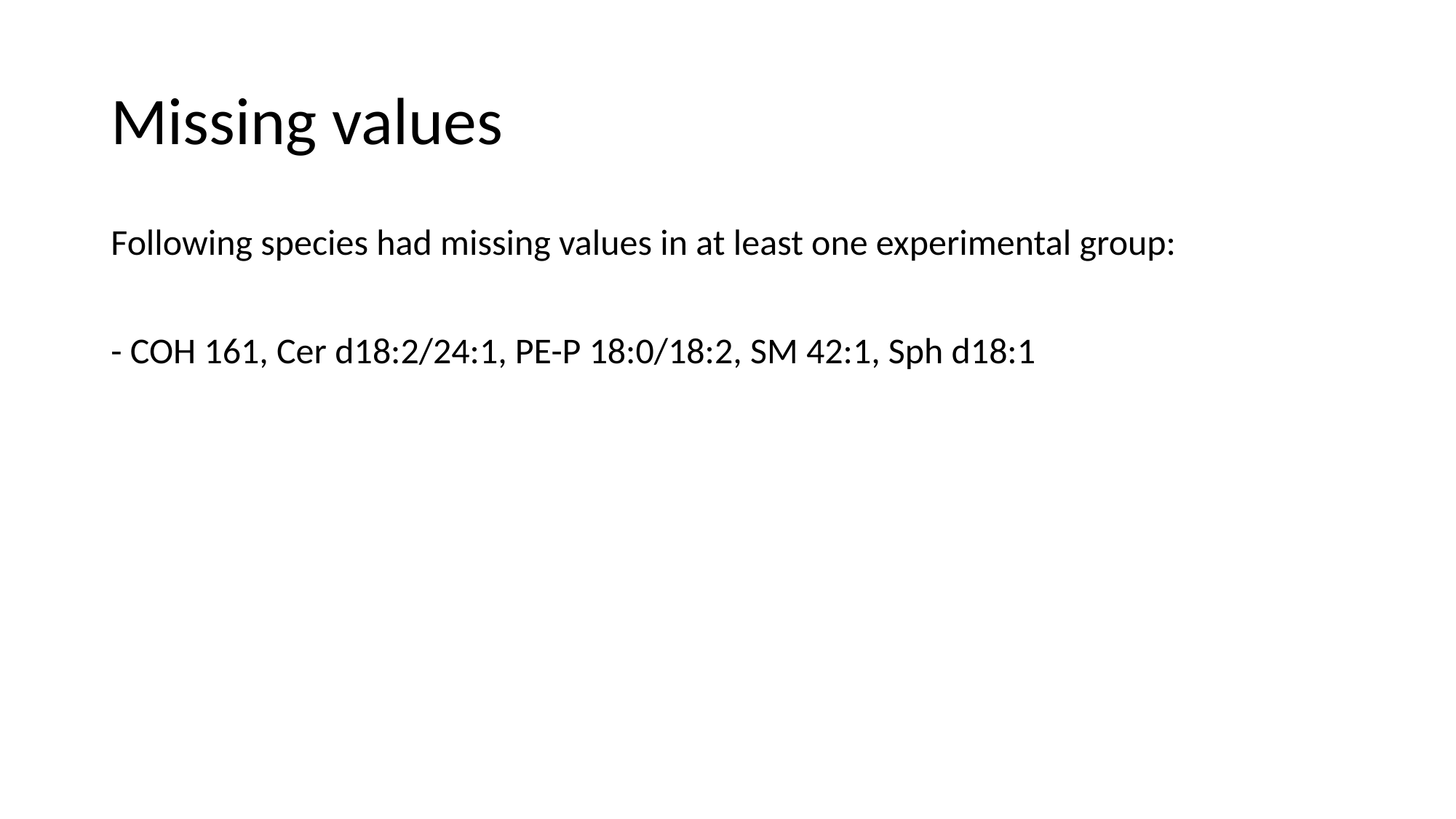

# Missing values
Following species had missing values in at least one experimental group:

- COH 161, Cer d18:2/24:1, PE-P 18:0/18:2, SM 42:1, Sph d18:1